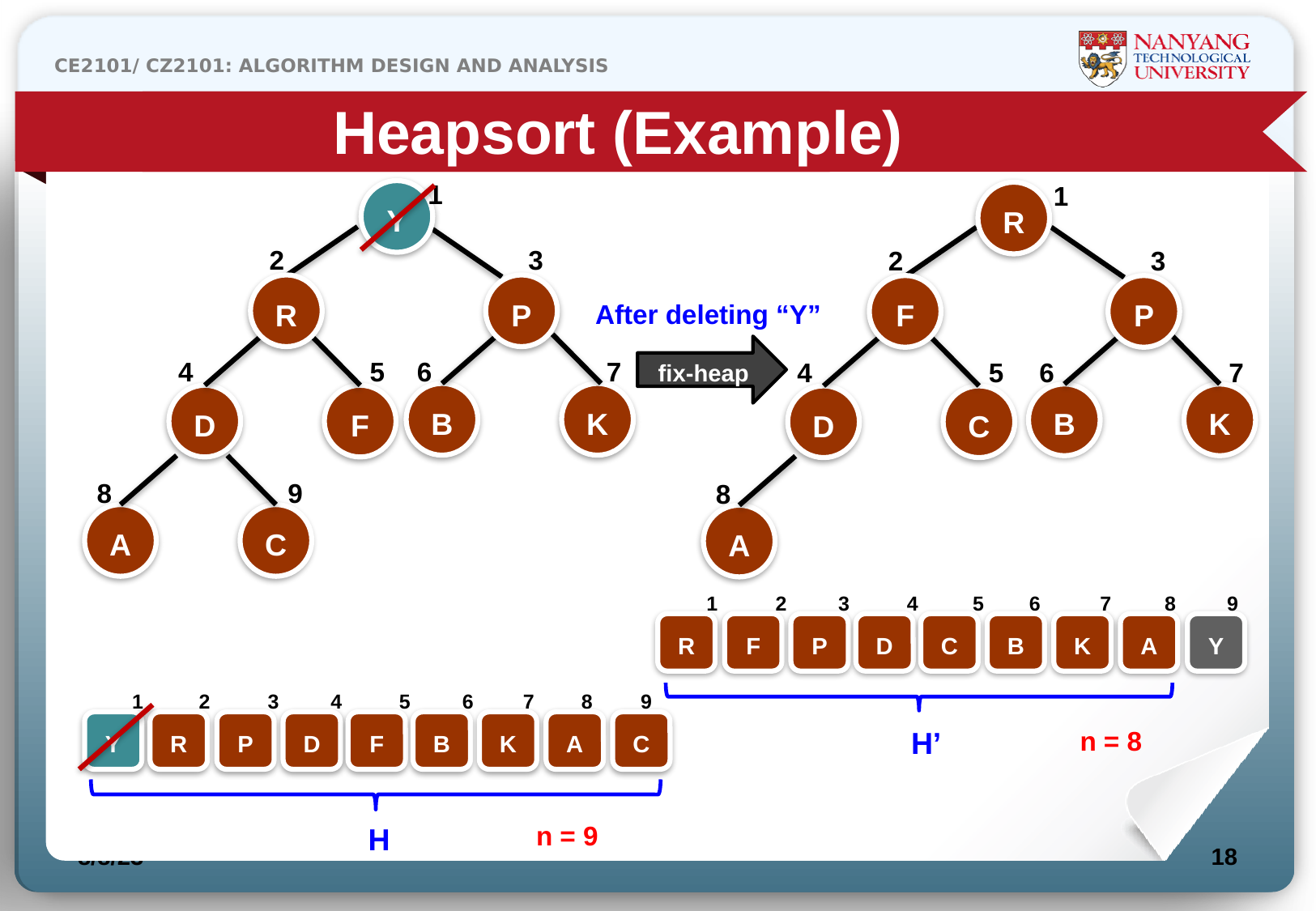

Heapsort (Example)
1
Y
1
R
2
3
F
P
4
5
6
7
B
K
D
C
8
A
1
2
3
4
5
6
7
8
9
R
F
P
D
C
B
K
A
Y
2
3
R
P
After deleting “Y”
fix-heap
4
5
6
7
B
K
D
F
8
9
A
C
1
2
3
4
5
6
7
8
9

H’
n = 8
Y
R
P
D
F
B
K
A
C

n = 9
H